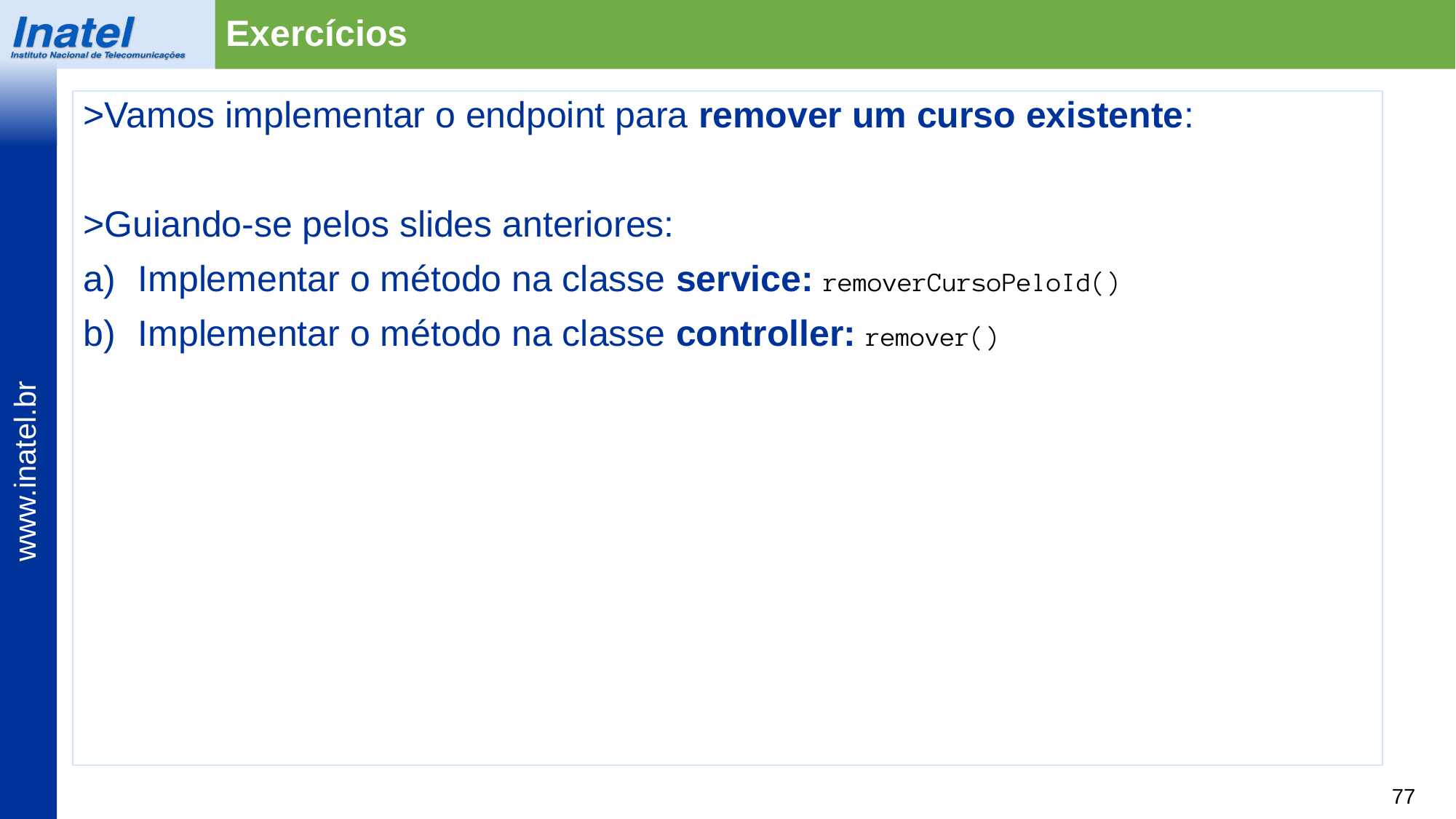

Exercícios
>Vamos implementar o endpoint para remover um curso existente:

>Guiando-se pelos slides anteriores:
Implementar o método na classe service: removerCursoPeloId()
Implementar o método na classe controller: remover()